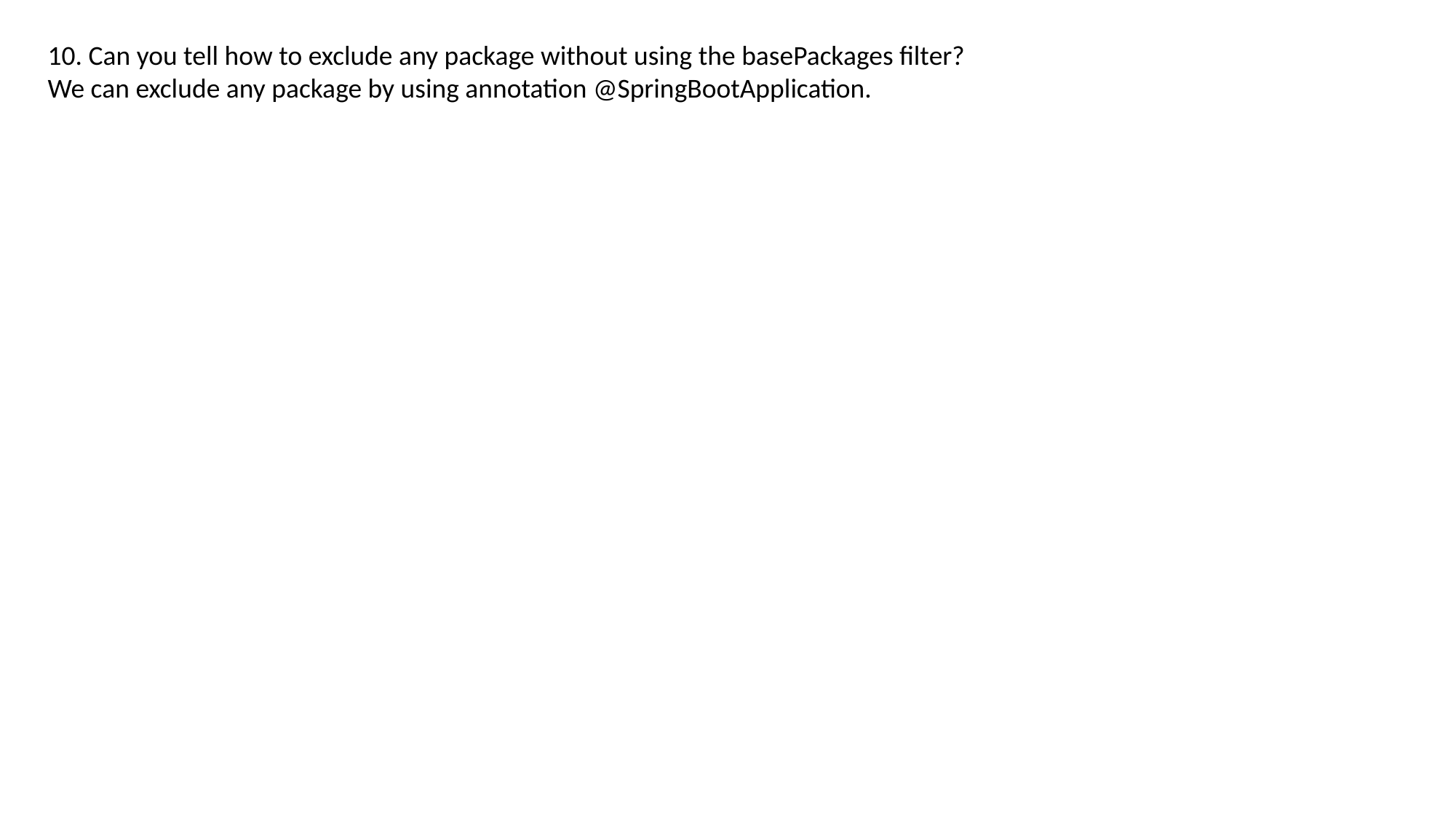

10. Can you tell how to exclude any package without using the basePackages filter?
We can exclude any package by using annotation @SpringBootApplication.